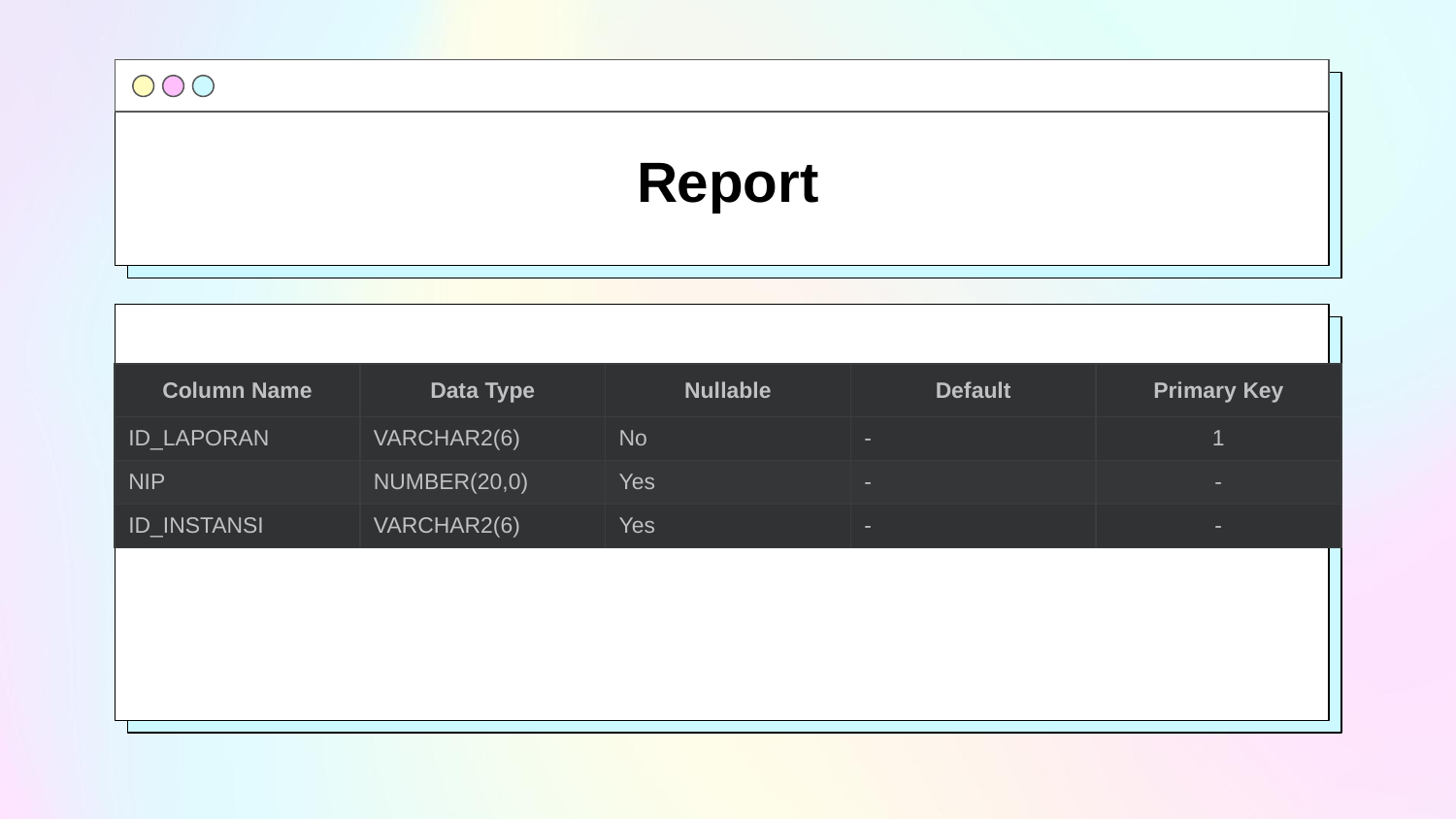

# Report
| Column Name | Data Type | Nullable | Default | Primary Key |
| --- | --- | --- | --- | --- |
| ID\_LAPORAN | VARCHAR2(6) | No | - | 1 |
| NIP | NUMBER(20,0) | Yes | - | - |
| ID\_INSTANSI | VARCHAR2(6) | Yes | - | - |